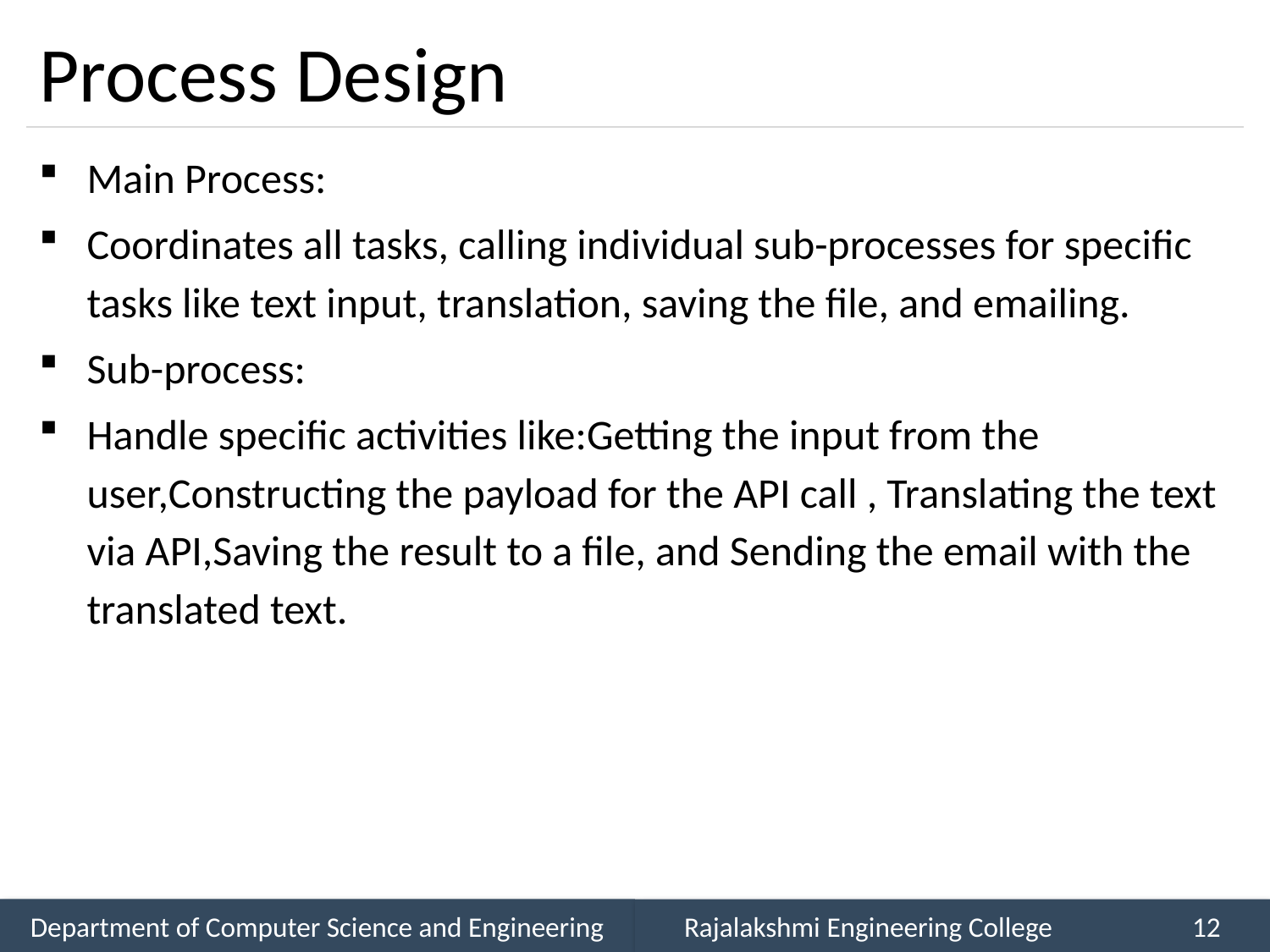

# Process Design
Main Process:
Coordinates all tasks, calling individual sub-processes for specific tasks like text input, translation, saving the file, and emailing.
Sub-process:
Handle specific activities like:Getting the input from the user,Constructing the payload for the API call , Translating the text via API,Saving the result to a file, and Sending the email with the translated text.